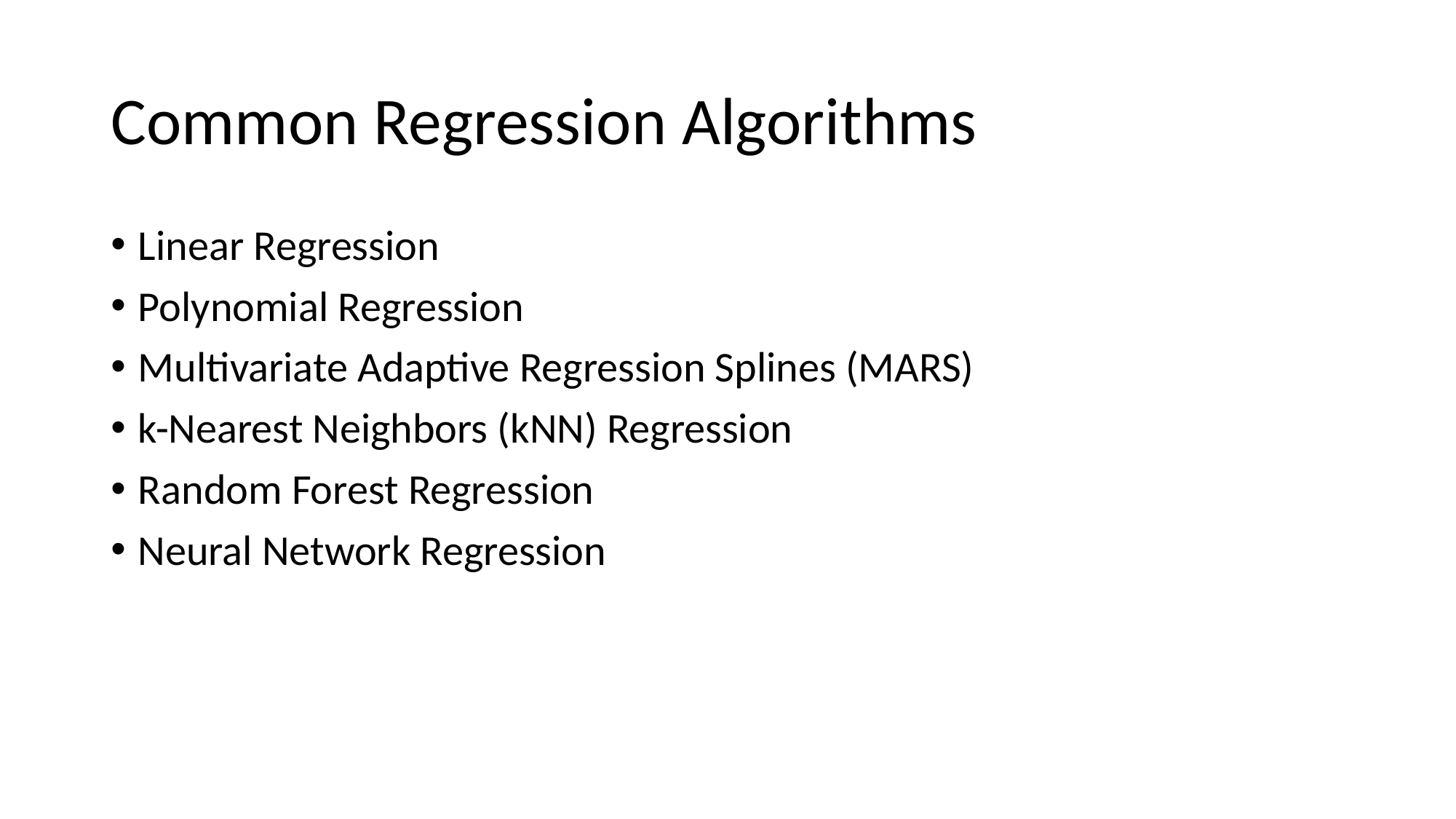

# Common Regression Algorithms
Linear Regression
Polynomial Regression
Multivariate Adaptive Regression Splines (MARS)
k-Nearest Neighbors (kNN) Regression
Random Forest Regression
Neural Network Regression